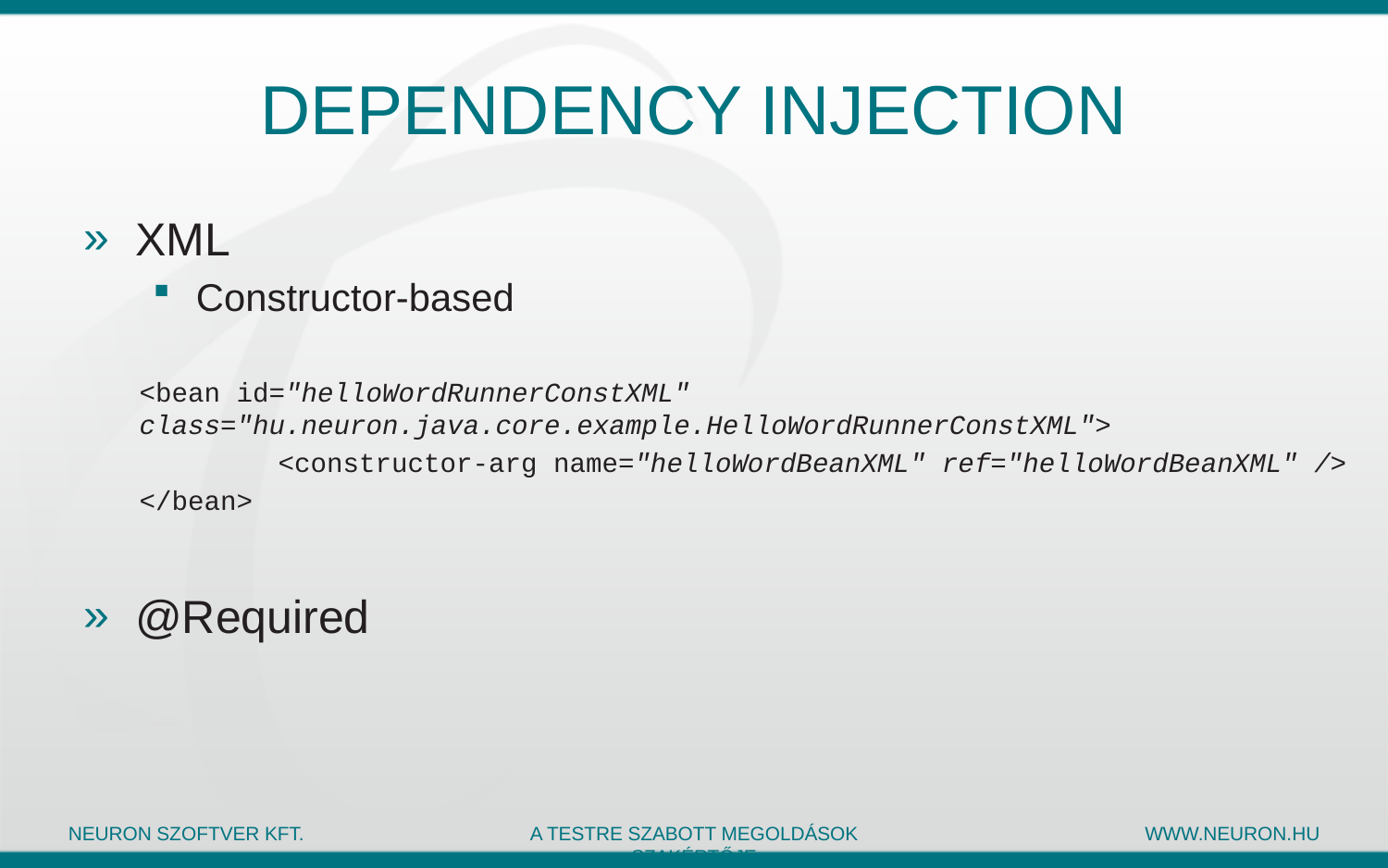

# Dependency Injection
XML
Constructor-based

@Required

<bean id="helloWordRunnerConstXML" class="hu.neuron.java.core.example.HelloWordRunnerConstXML">
	<constructor-arg name="helloWordBeanXML" ref="helloWordBeanXML" />
</bean>